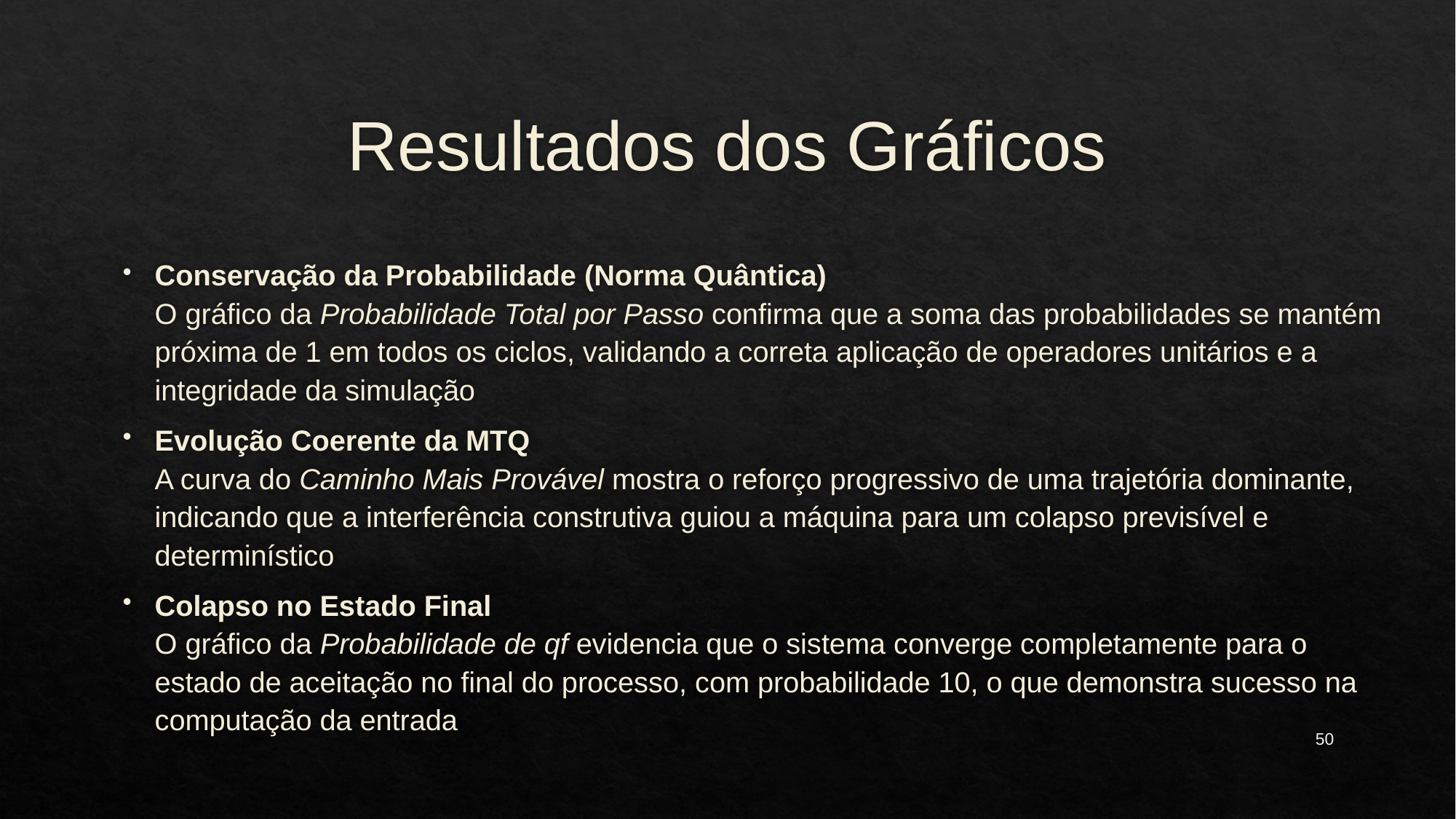

# Resultados dos Gráficos
Conservação da Probabilidade (Norma Quântica)
O gráfico da Probabilidade Total por Passo confirma que a soma das probabilidades se mantém próxima de 1 em todos os ciclos, validando a correta aplicação de operadores unitários e a integridade da simulação
Evolução Coerente da MTQ
A curva do Caminho Mais Provável mostra o reforço progressivo de uma trajetória dominante, indicando que a interferência construtiva guiou a máquina para um colapso previsível e determinístico
Colapso no Estado Final
O gráfico da Probabilidade de qf evidencia que o sistema converge completamente para o estado de aceitação no final do processo, com probabilidade 10, o que demonstra sucesso na computação da entrada

50